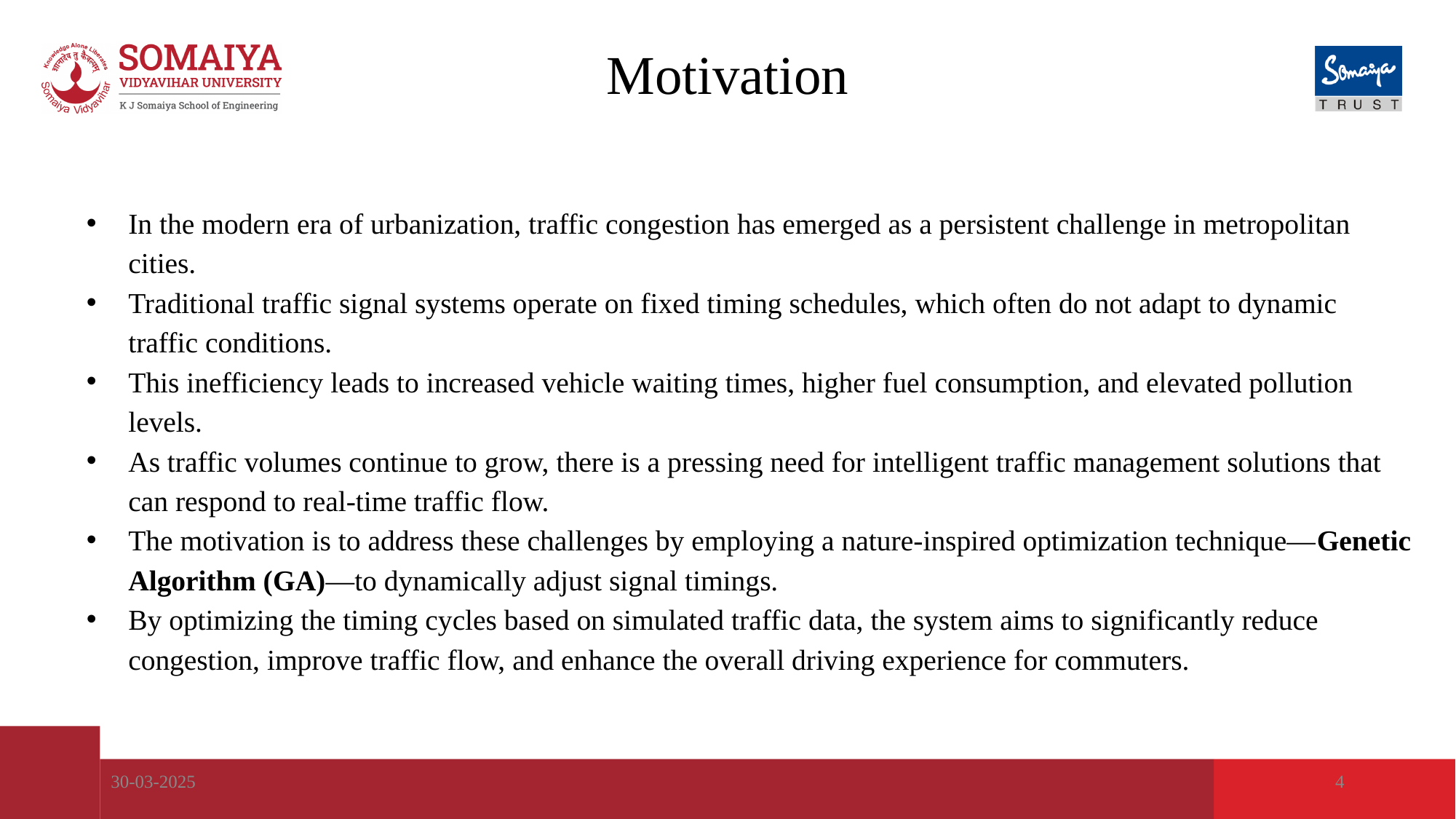

# Motivation
In the modern era of urbanization, traffic congestion has emerged as a persistent challenge in metropolitan cities.
Traditional traffic signal systems operate on fixed timing schedules, which often do not adapt to dynamic traffic conditions.
This inefficiency leads to increased vehicle waiting times, higher fuel consumption, and elevated pollution levels.
As traffic volumes continue to grow, there is a pressing need for intelligent traffic management solutions that can respond to real-time traffic flow.
The motivation is to address these challenges by employing a nature-inspired optimization technique—Genetic Algorithm (GA)—to dynamically adjust signal timings.
By optimizing the timing cycles based on simulated traffic data, the system aims to significantly reduce congestion, improve traffic flow, and enhance the overall driving experience for commuters.

30-03-2025
4